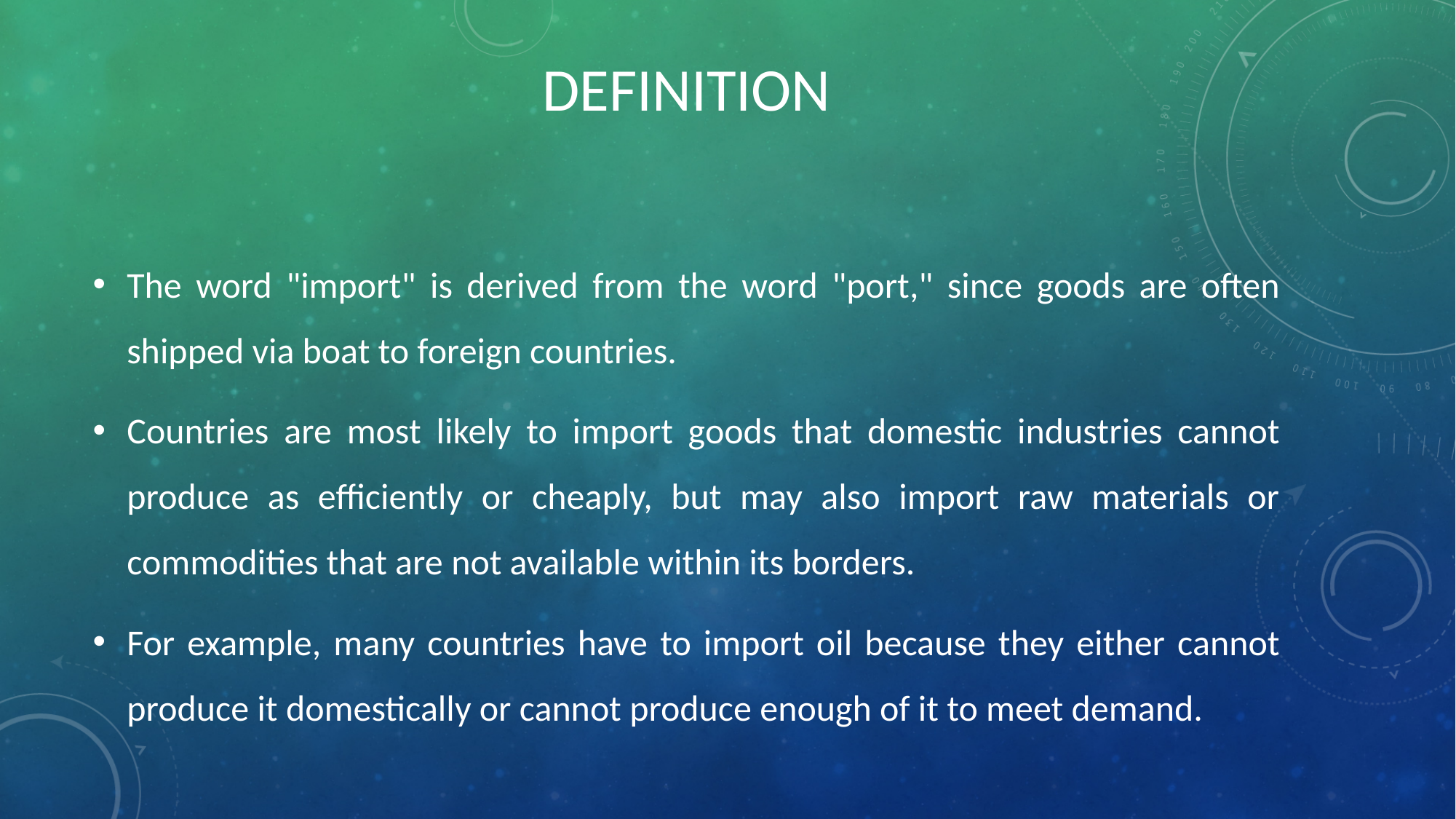

# DEFINITION
The word "import" is derived from the word "port," since goods are often shipped via boat to foreign countries.
Countries are most likely to import goods that domestic industries cannot produce as efficiently or cheaply, but may also import raw materials or commodities that are not available within its borders.
For example, many countries have to import oil because they either cannot produce it domestically or cannot produce enough of it to meet demand.